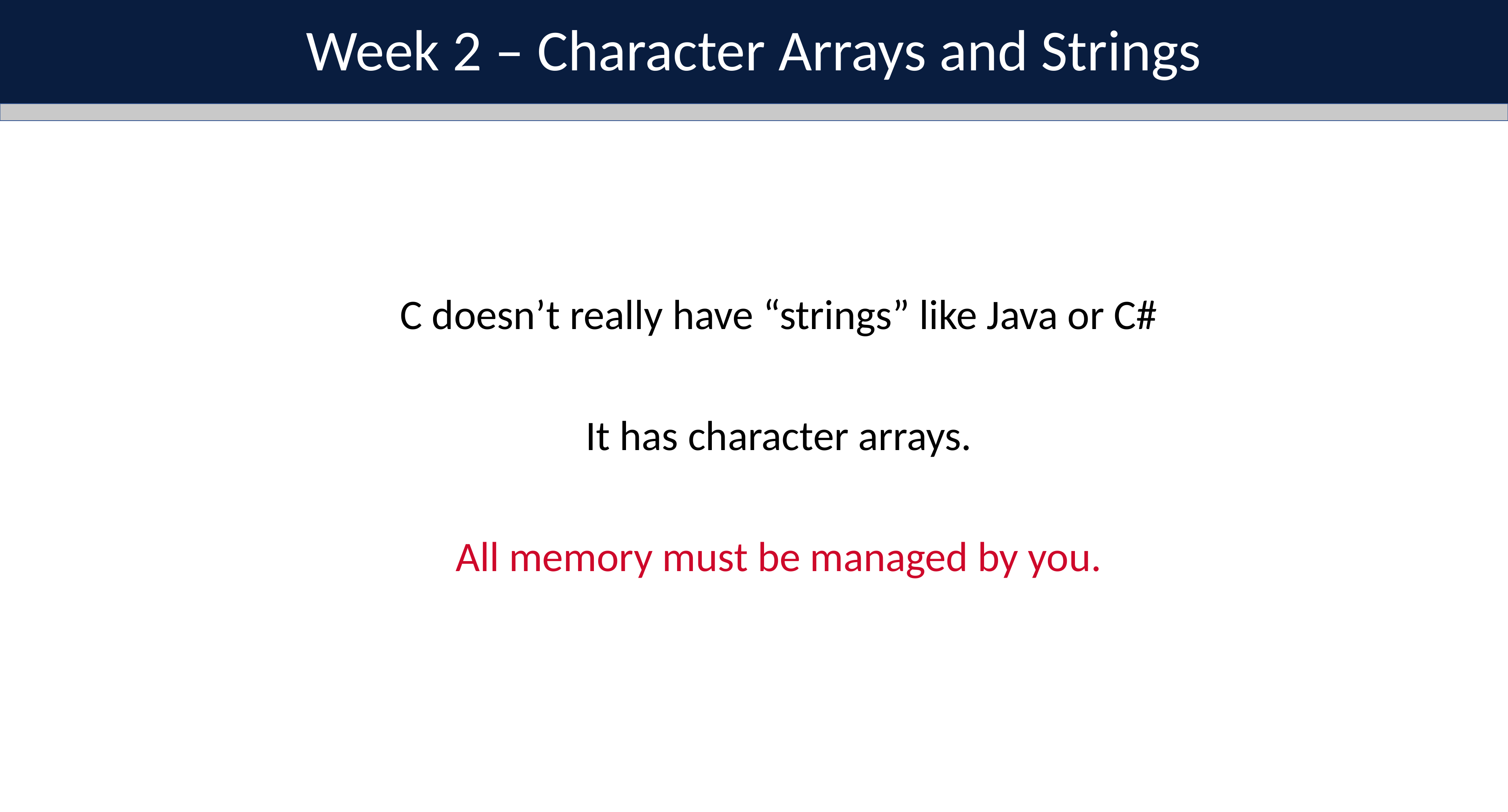

Week 2 – Character Arrays and Strings

C doesn’t really have “strings” like Java or C#

It has character arrays.

All memory must be managed by you.